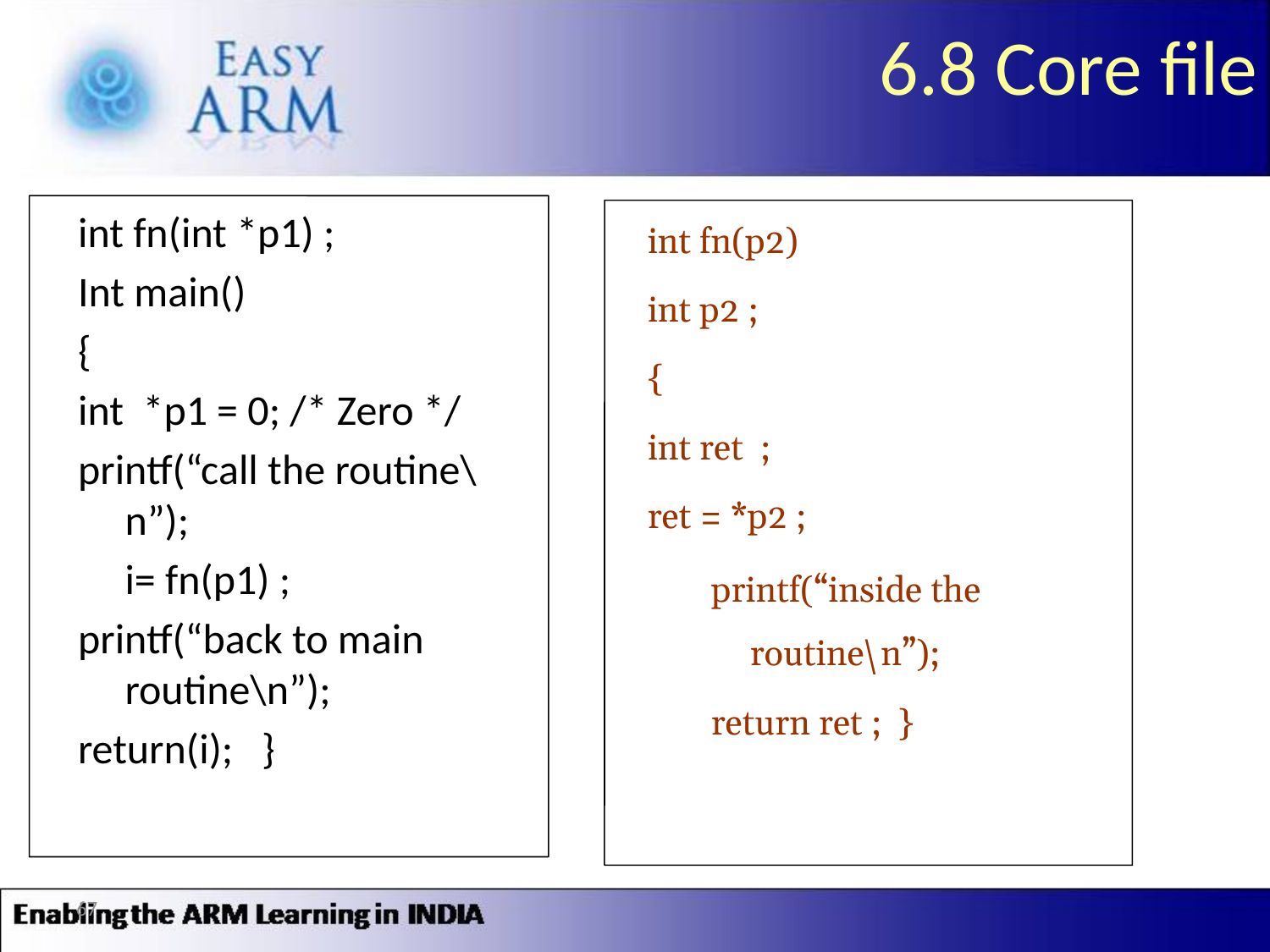

# 6.8 Core file

int fn(int *p1) ;
Int main()
{
int  *p1 = 0; /* Zero */
printf(“call the routine\n”);
	i= fn(p1) ;
printf(“back to main routine\n”);
return(i);   }

int fn(p2)
int p2 ;
{
int ret  ;
ret = *p2 ;
printf(“inside the routine\n”);
	return ret ;  }
67